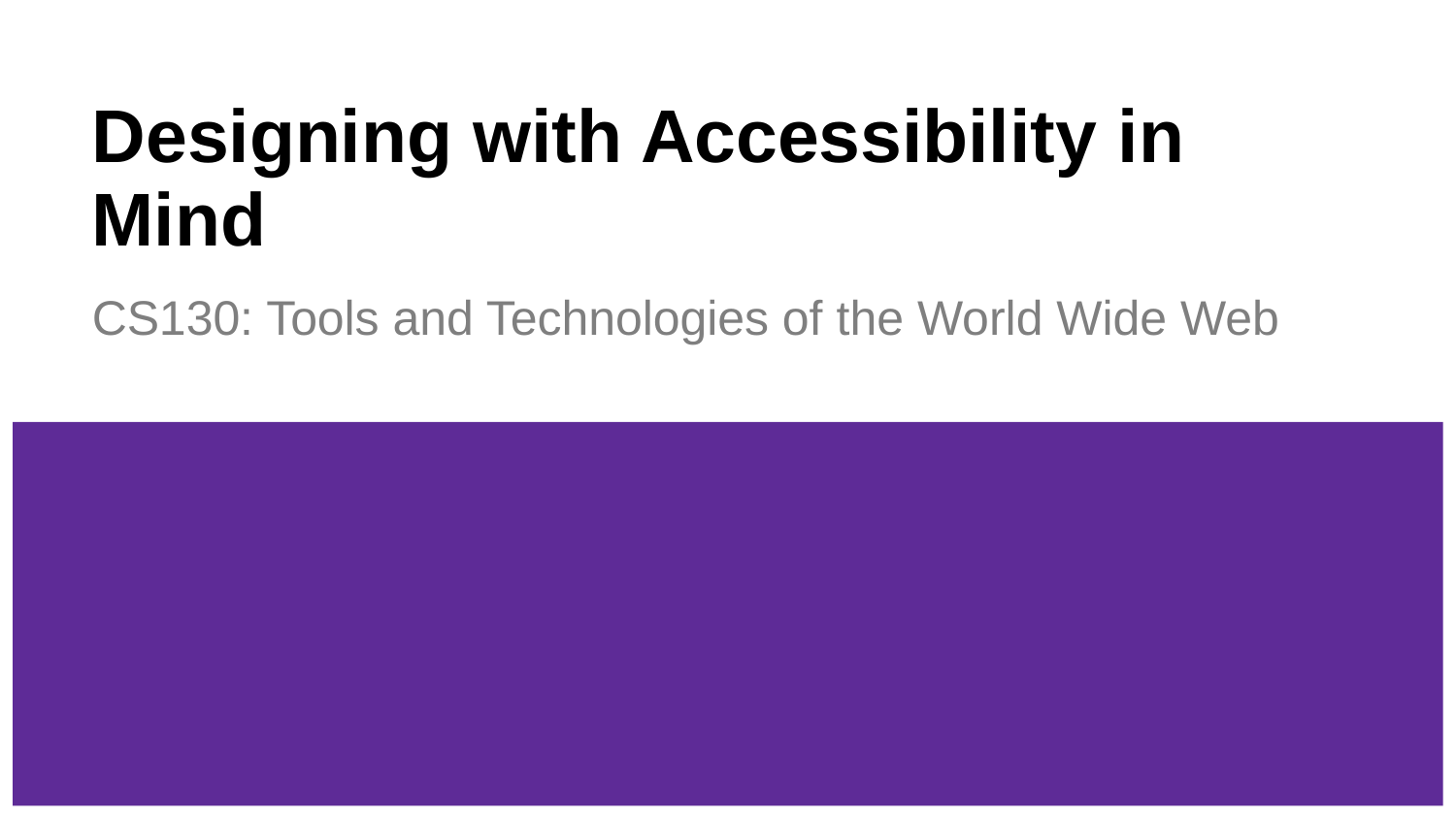

# Designing with Accessibility in Mind
CS130: Tools and Technologies of the World Wide Web